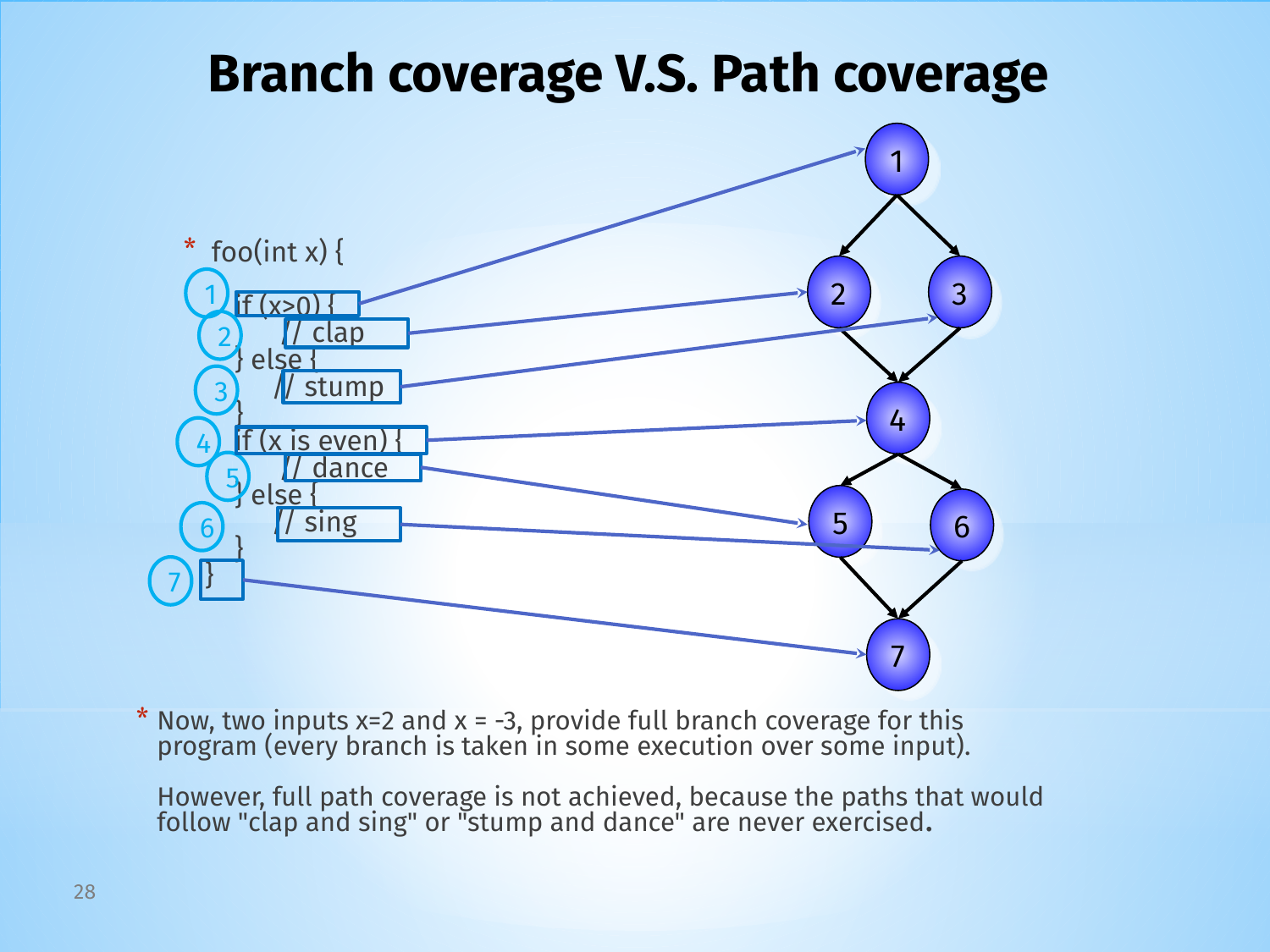

# Branch coverage V.S. Path coverage
1
2
3
4
5
6
7
1

2

3

4

5

6

7

 foo(int x) {
    if (x>0) {
          // clap
    } else {
         // stump
    }
    if (x is even) {
          // dance
    } else {
         // sing
    }
}

Now, two inputs x=2 and x = -3, provide full branch coverage for this program (every branch is taken in some execution over some input).
However, full path coverage is not achieved, because the paths that would follow "clap and sing" or "stump and dance" are never exercised.
28